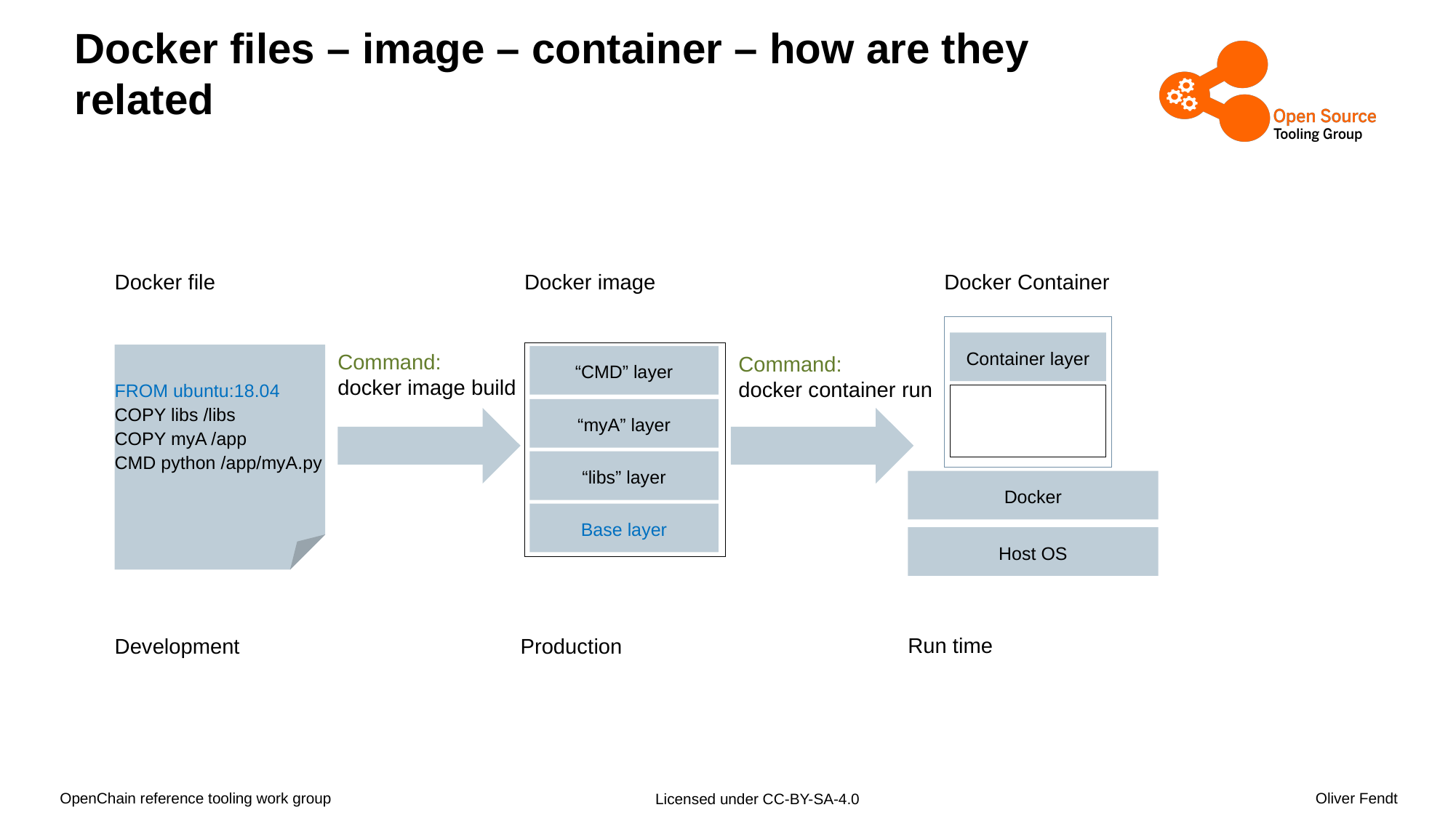

# Docker files – image – container – how are they related
Docker Container
Docker file
Docker image

Container layer
Command:
docker image build

Command:
docker container run
“CMD” layer
FROM ubuntu:18.04
COPY libs /libs
COPY myA /app
CMD python /app/myA.py

“myA” layer

“libs” layer
Docker
Base layer
Host OS
Run time
Development
Production